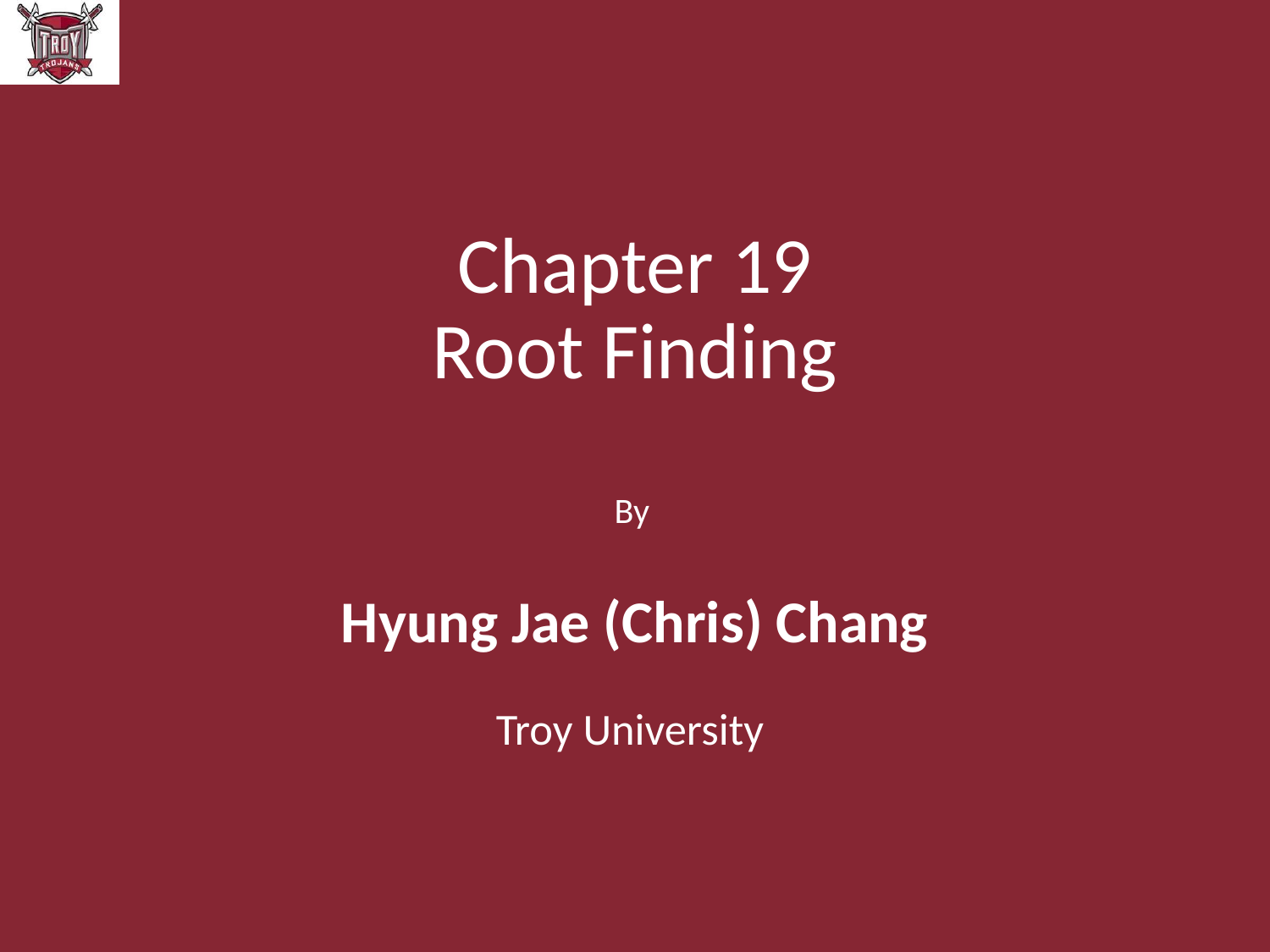

# Chapter 19 Root Finding
By

Hyung Jae (Chris) Chang

Troy University